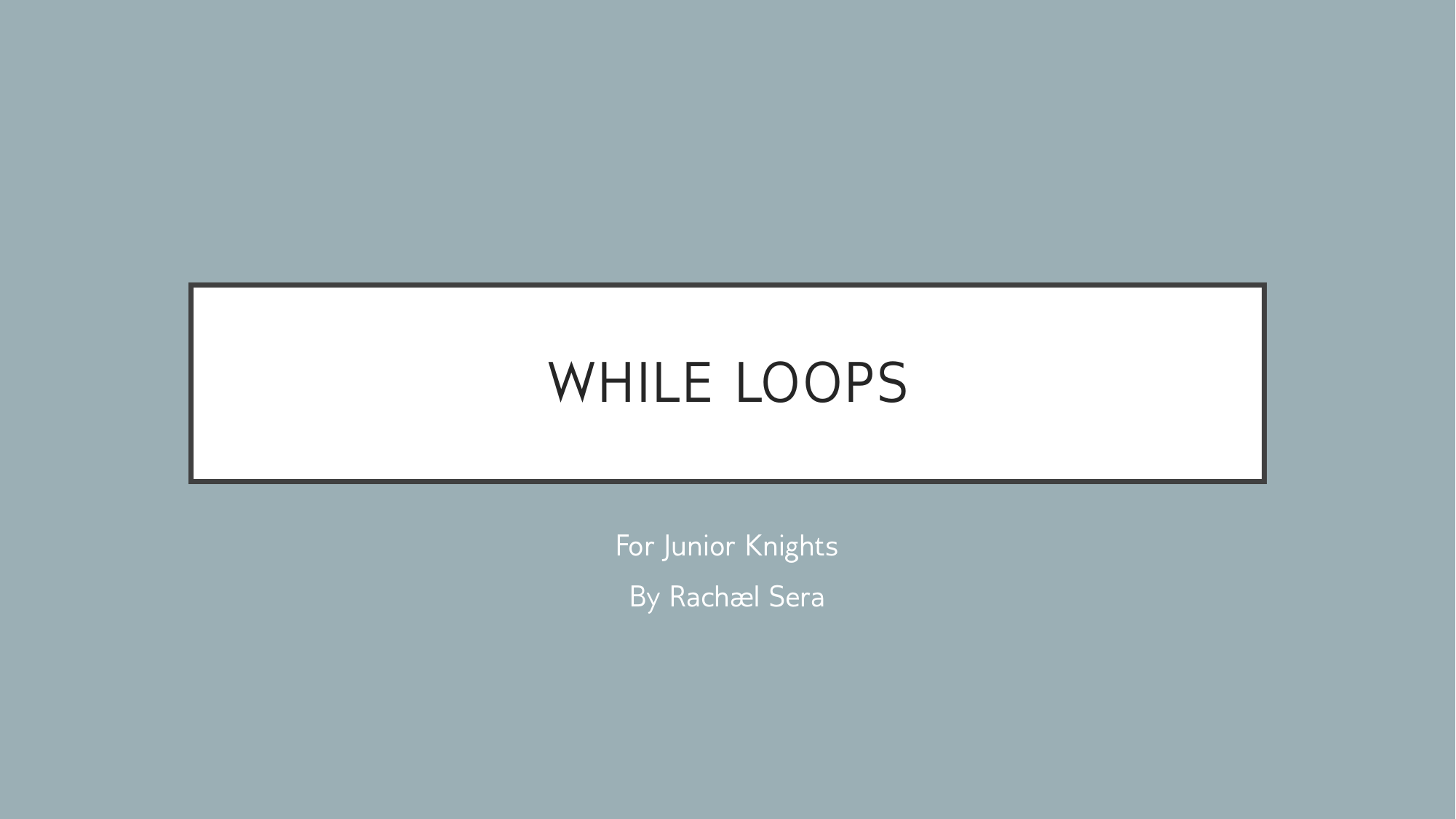

# While Loops
For Junior Knights
By Rachael Sera